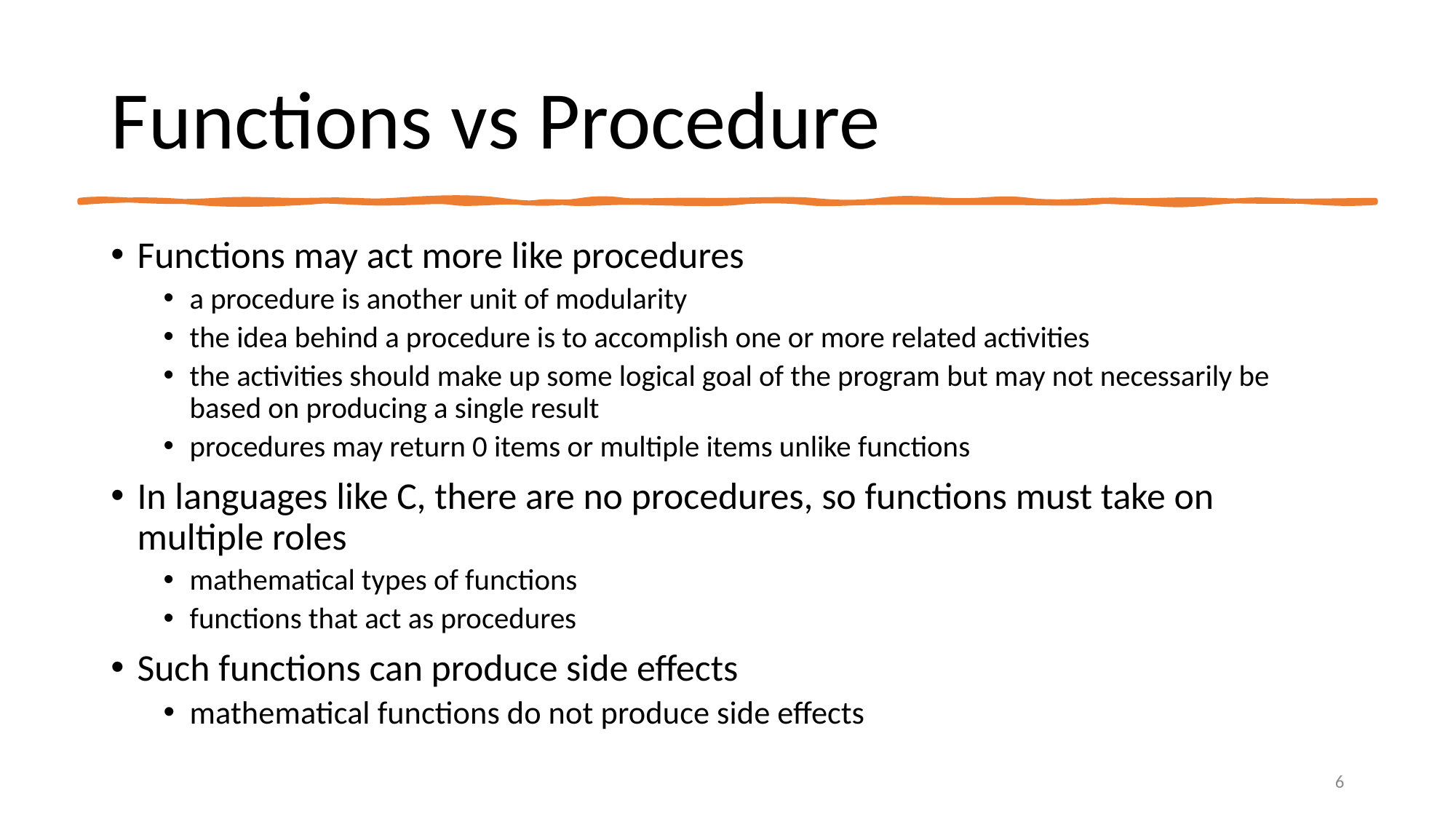

# Functions vs Procedure

Functions may act more like procedures
a procedure is another unit of modularity
the idea behind a procedure is to accomplish one or more related activities
the activities should make up some logical goal of the program but may not necessarily be based on producing a single result
procedures may return 0 items or multiple items unlike functions
In languages like C, there are no procedures, so functions must take on multiple roles
mathematical types of functions
functions that act as procedures
Such functions can produce side effects
mathematical functions do not produce side effects

6